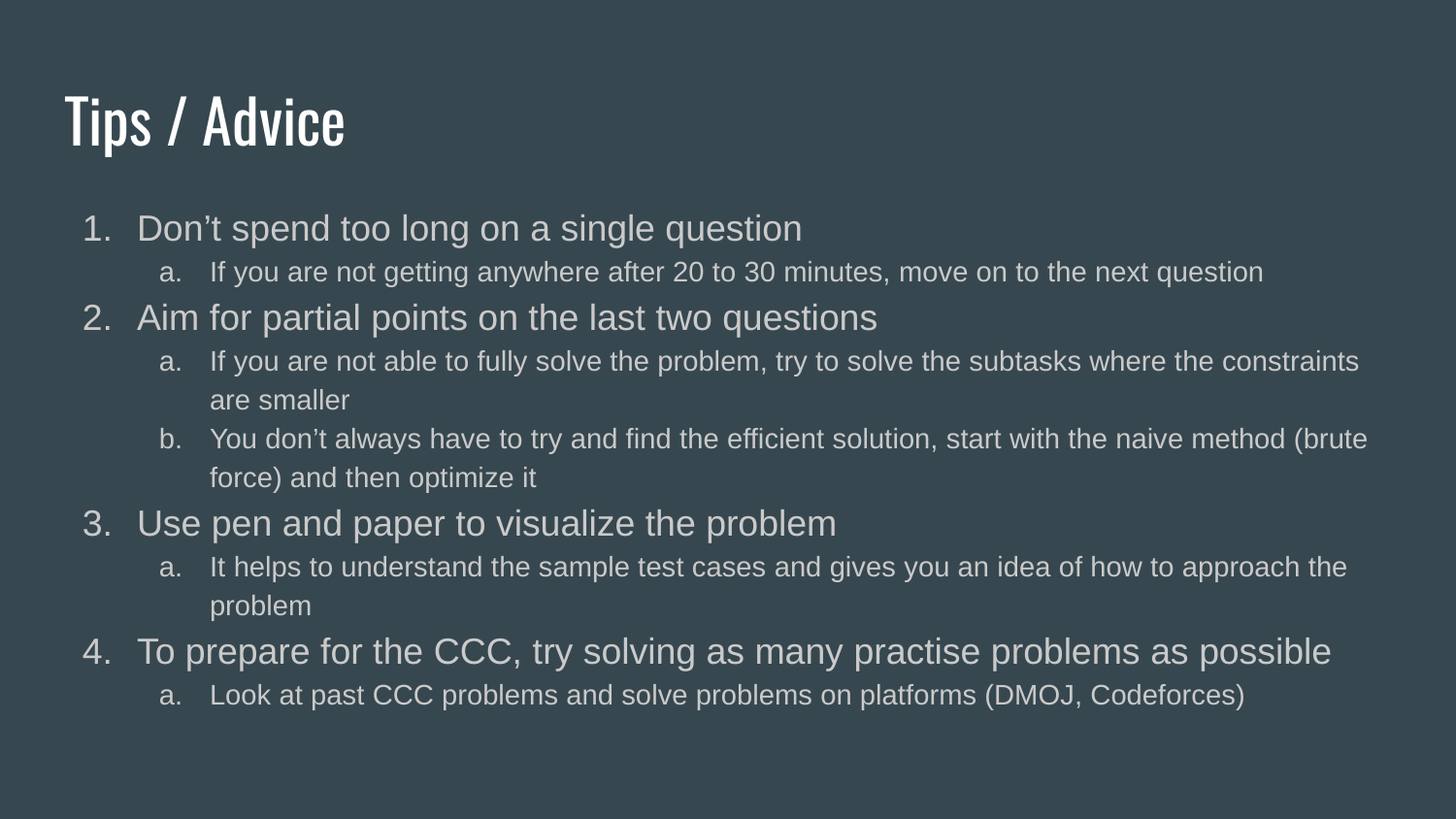

# Tips / Advice
Don’t spend too long on a single question
If you are not getting anywhere after 20 to 30 minutes, move on to the next question
Aim for partial points on the last two questions
If you are not able to fully solve the problem, try to solve the subtasks where the constraints are smaller
You don’t always have to try and find the efficient solution, start with the naive method (brute force) and then optimize it
Use pen and paper to visualize the problem
It helps to understand the sample test cases and gives you an idea of how to approach the problem
To prepare for the CCC, try solving as many practise problems as possible
Look at past CCC problems and solve problems on platforms (DMOJ, Codeforces)